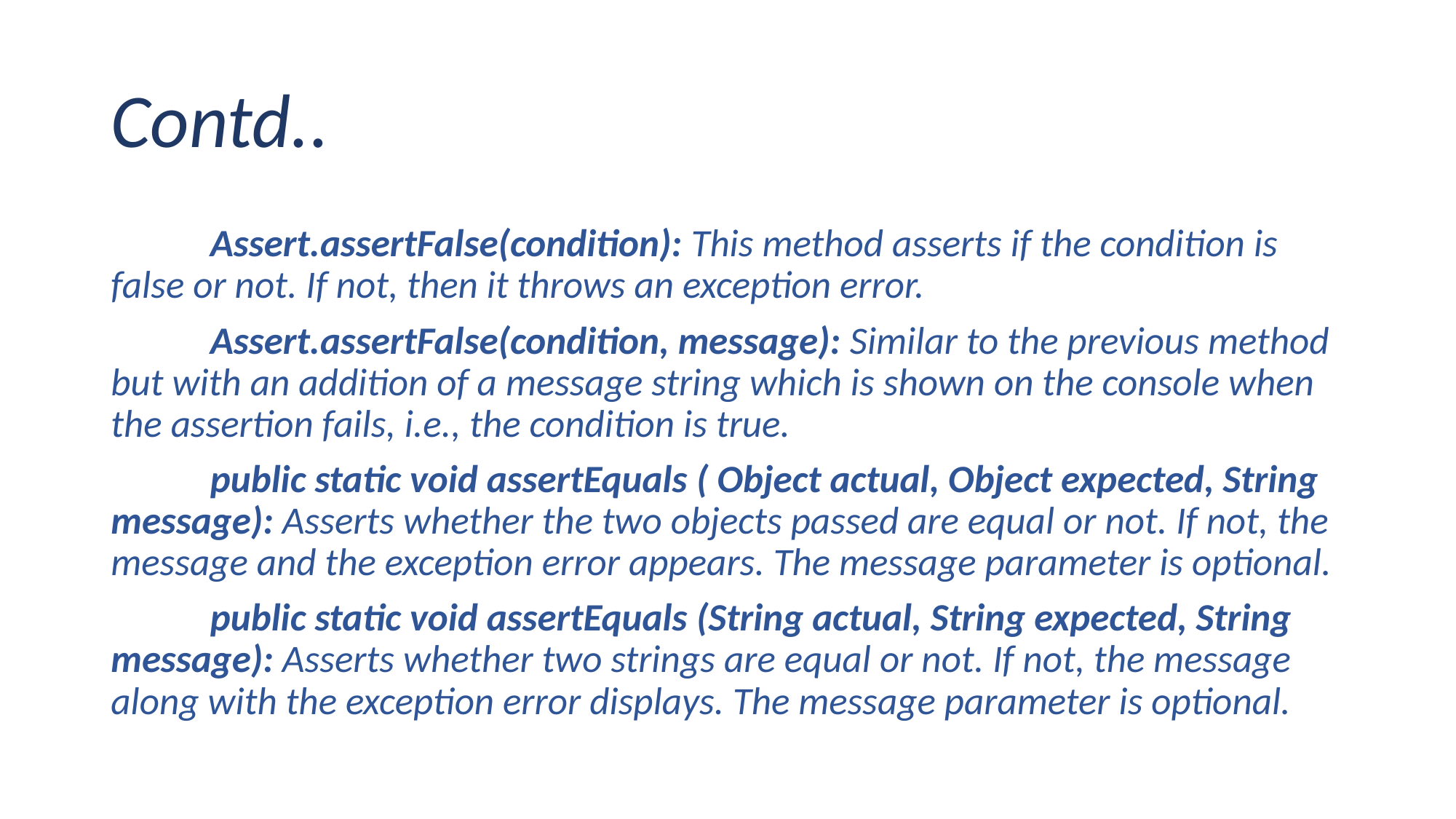

# Contd..
	Assert.assertFalse(condition): This method asserts if the condition is false or not. If not, then it throws an exception error.
	Assert.assertFalse(condition, message): Similar to the previous method but with an addition of a message string which is shown on the console when the assertion fails, i.e., the condition is true.
	public static void assertEquals ( Object actual, Object expected, String message): Asserts whether the two objects passed are equal or not. If not, the message and the exception error appears. The message parameter is optional.
	public static void assertEquals (String actual, String expected, String message): Asserts whether two strings are equal or not. If not, the message along with the exception error displays. The message parameter is optional.